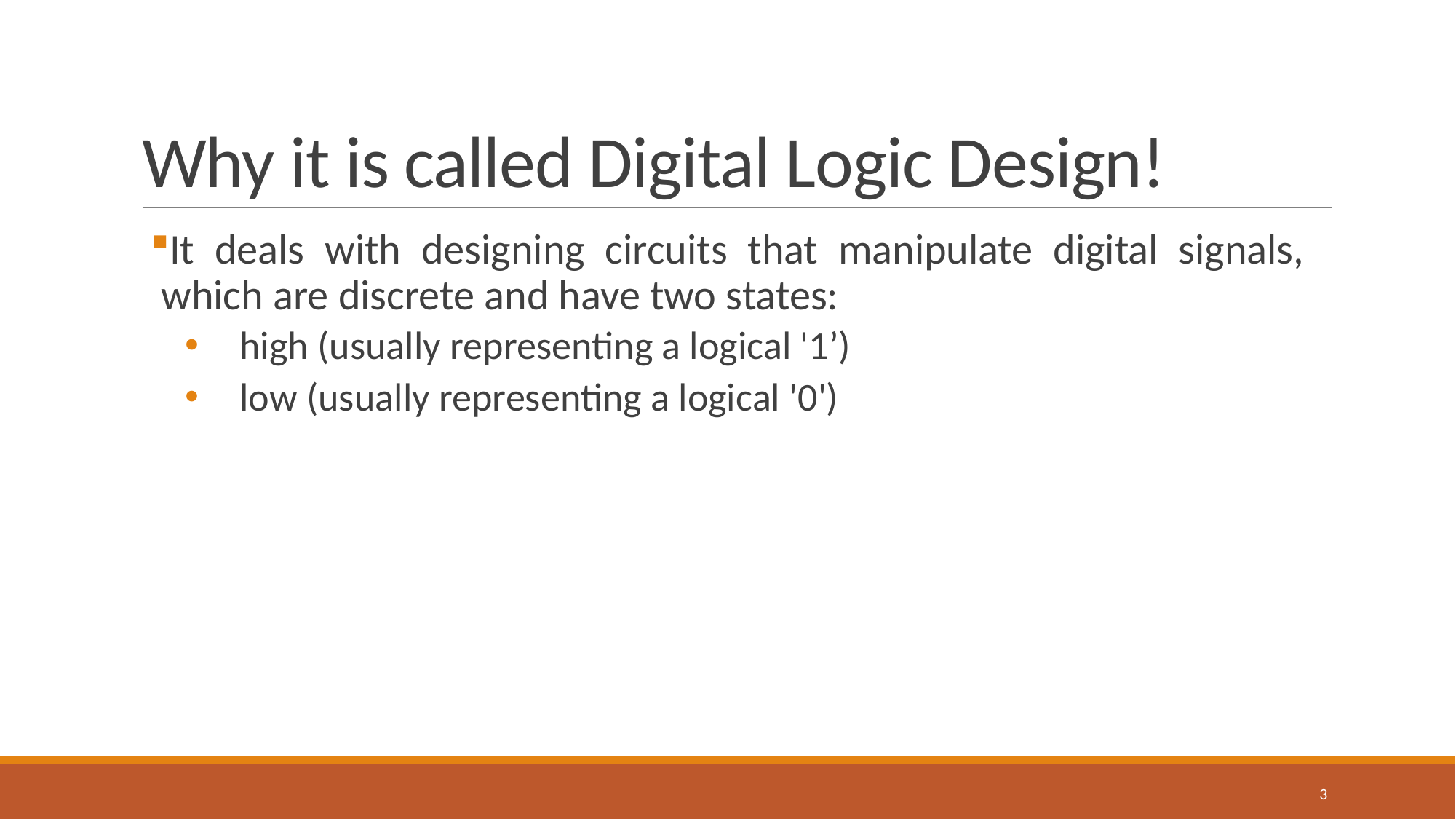

# Why it is called Digital Logic Design!
It deals with designing circuits that manipulate digital signals, which are discrete and have two states:
high (usually representing a logical '1’)
low (usually representing a logical '0')
3